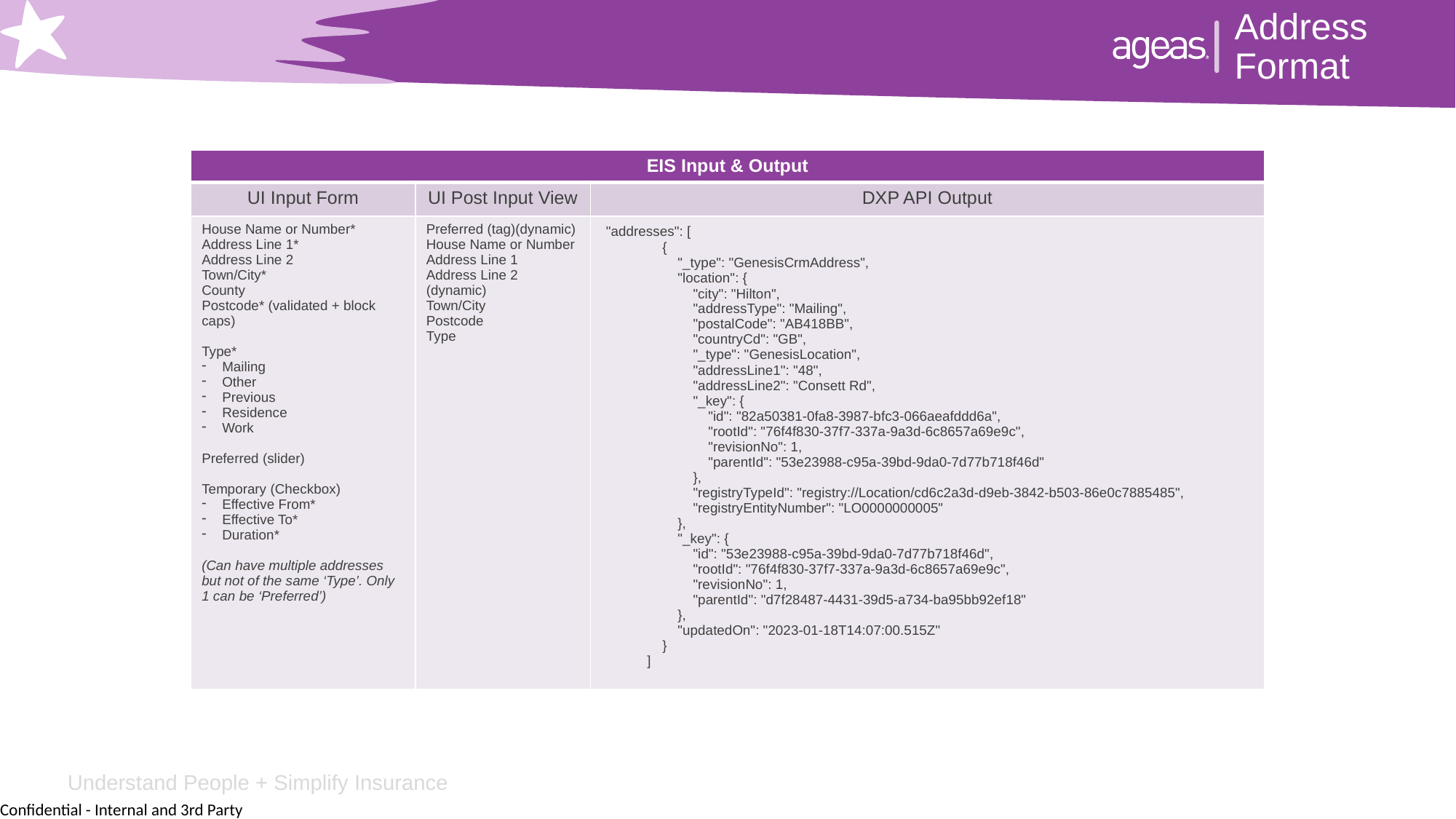

Address Format
| EIS Input & Output |  |  |
| --- | --- | --- |
| UI Input Form | UI Post Input View | DXP API Output |
| House Name or Number\* Address Line 1\* Address Line 2 Town/City\* County Postcode\* (validated + block caps) Type\* Mailing Other Previous Residence Work Preferred (slider) Temporary (Checkbox) Effective From\* Effective To\* Duration\* (Can have multiple addresses but not of the same ‘Type’. Only 1 can be ‘Preferred’) | Preferred (tag)(dynamic) House Name or Number Address Line 1 Address Line 2 (dynamic) Town/City Postcode Type | "addresses": [                 {                     "\_type": "GenesisCrmAddress",                     "location": {                         "city": "Hilton",                         "addressType": "Mailing",                         "postalCode": "AB418BB",                         "countryCd": "GB",                         "\_type": "GenesisLocation",                         "addressLine1": "48",                         "addressLine2": "Consett Rd",                         "\_key": {                             "id": "82a50381-0fa8-3987-bfc3-066aeafddd6a",                             "rootId": "76f4f830-37f7-337a-9a3d-6c8657a69e9c",                             "revisionNo": 1,                             "parentId": "53e23988-c95a-39bd-9da0-7d77b718f46d"                         },                         "registryTypeId": "registry://Location/cd6c2a3d-d9eb-3842-b503-86e0c7885485",                         "registryEntityNumber": "LO0000000005"                     },                     "\_key": {                         "id": "53e23988-c95a-39bd-9da0-7d77b718f46d",                         "rootId": "76f4f830-37f7-337a-9a3d-6c8657a69e9c",                         "revisionNo": 1,                         "parentId": "d7f28487-4431-39d5-a734-ba95bb92ef18"                     },                     "updatedOn": "2023-01-18T14:07:00.515Z"                 }             ] |